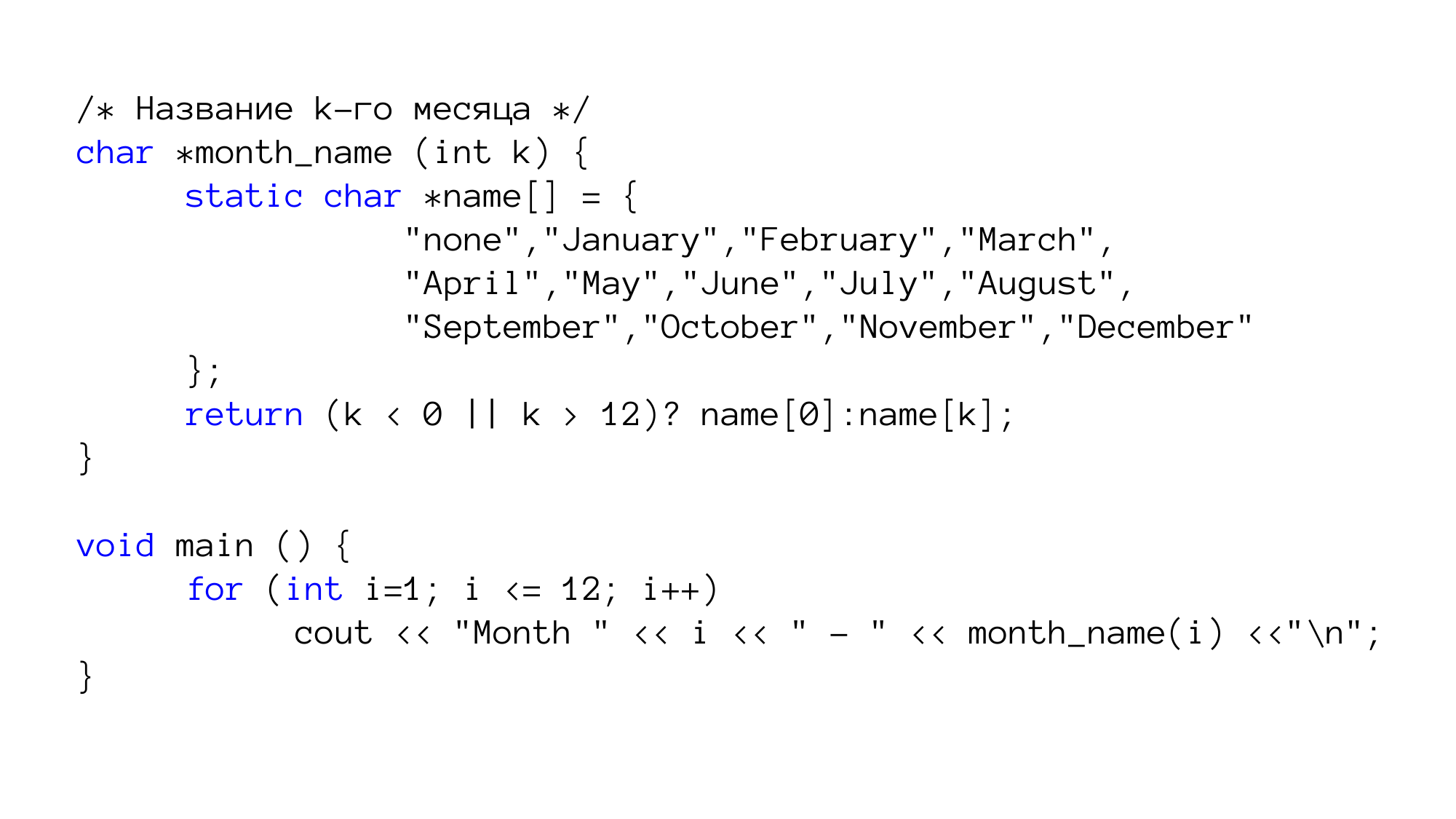

/* Название k-го месяца */
char *month_name (int k) {
	static char *name[] = {
			"none","January","February","March",
			"April","May","June","July","August",
			"September","October","November","December"
	};
	return (k < 0 || k > 12)? name[0]:name[k];
}

void main () {
	for (int i=1; i <= 12; i++)
		cout << "Month " << i << " - " << month_name(i) <<"\n";
}